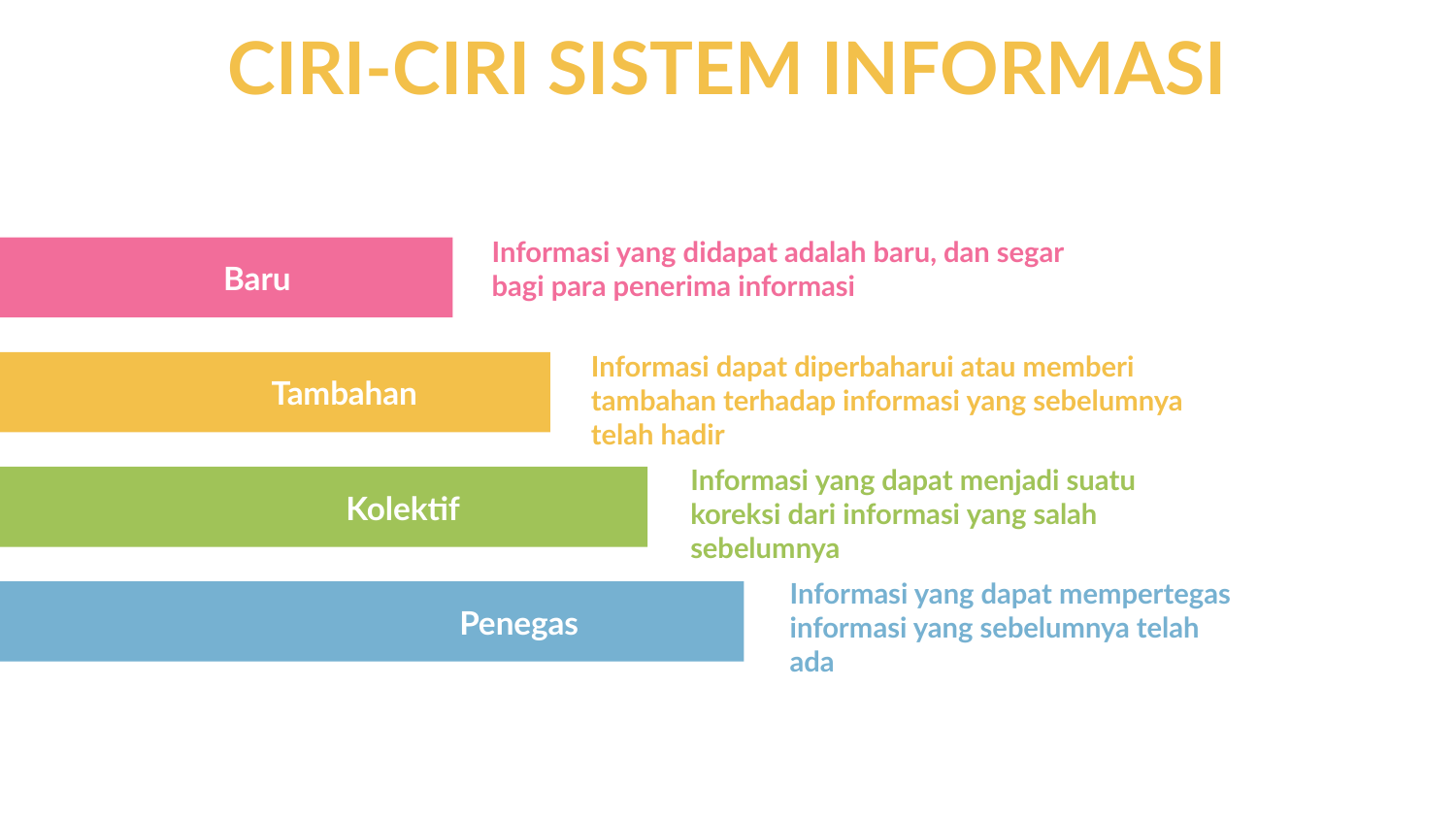

# CIRI-CIRI SISTEM INFORMASI
Informasi yang didapat adalah baru, dan segar bagi para penerima informasi

Baru
Informasi dapat diperbaharui atau memberi tambahan terhadap informasi yang sebelumnya telah hadir

Tambahan
Informasi yang dapat menjadi suatu koreksi dari informasi yang salah sebelumnya

Kolektif
Informasi yang dapat mempertegas informasi yang sebelumnya telah ada

Penegas